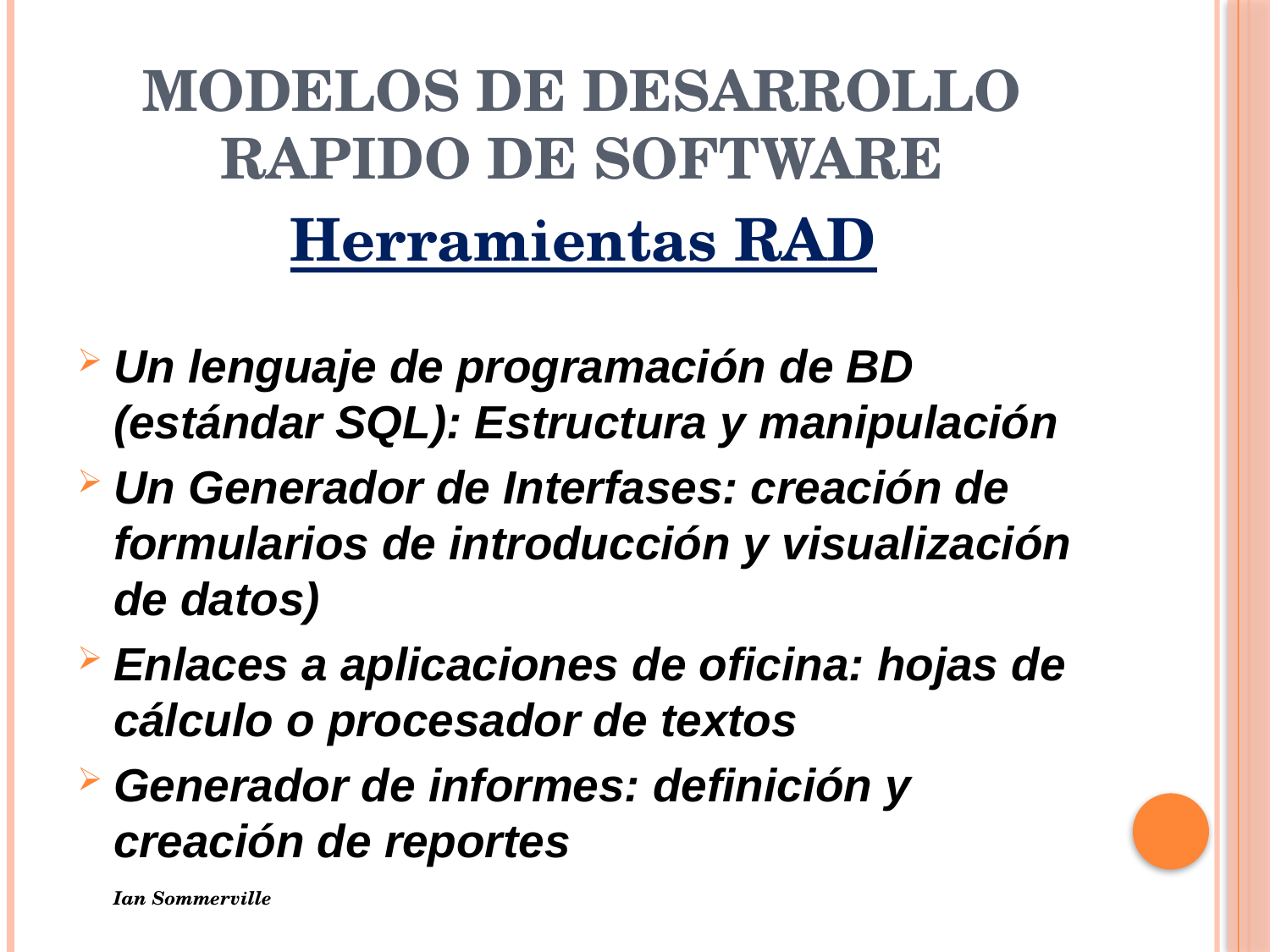

# Modelos de Desarrollo rapido de Software
Herramientas RAD

Un lenguaje de programación de BD (estándar SQL): Estructura y manipulación
Un Generador de Interfases: creación de formularios de introducción y visualización de datos)
Enlaces a aplicaciones de oficina: hojas de cálculo o procesador de textos
Generador de informes: definición y creación de reportes
							Ian Sommerville